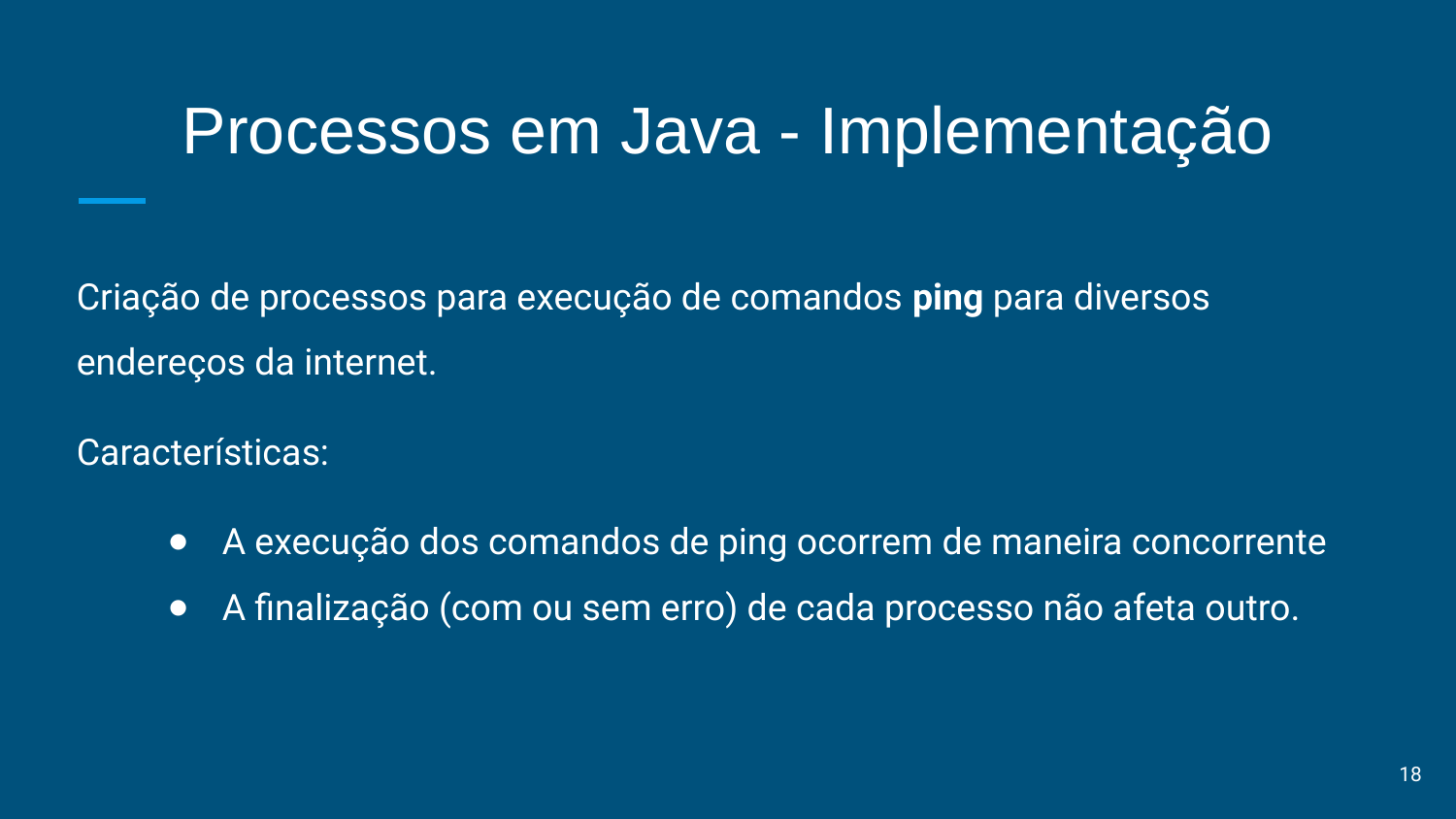

# Processos em Java - Implementação
Criação de processos para execução de comandos ping para diversos endereços da internet.
Características:
A execução dos comandos de ping ocorrem de maneira concorrente
A finalização (com ou sem erro) de cada processo não afeta outro.
18